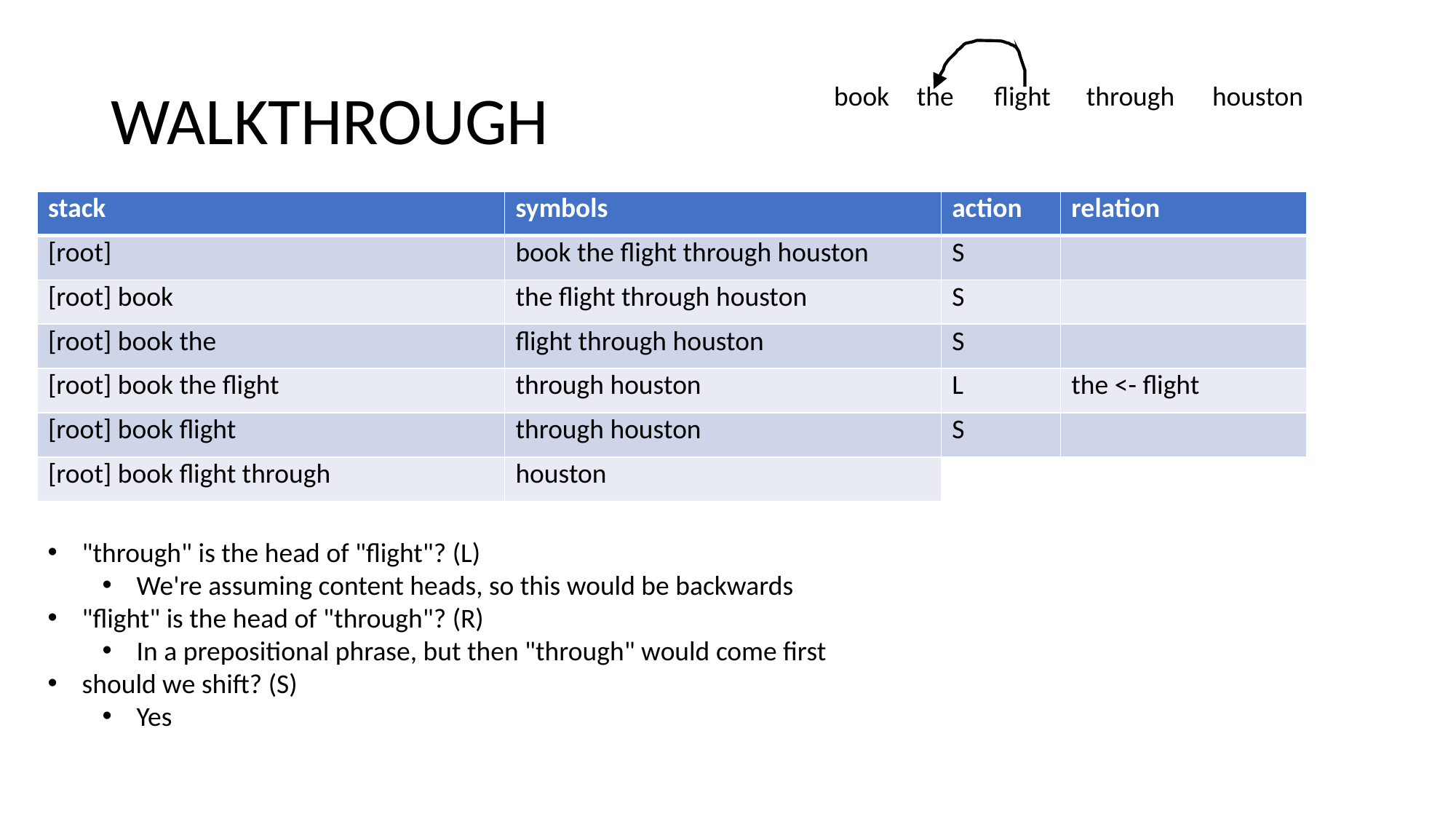

# WALKTHROUGH
book
the
flight
through
houston
| stack | symbols | action | relation |
| --- | --- | --- | --- |
| [root] | book the flight through houston | S |  |
| [root] book | the flight through houston | S |  |
| [root] book the | flight through houston | S |  |
| [root] book the flight | through houston | L | the <- flight |
| [root] book flight | through houston | S |  |
| [root] book flight through | houston | S |  |
| [root] book flight through houston |  | L | through <- houston |
| [root] book flight houston |  | R | flight -> houston |
| [root] book flight |  | R | book -> flight |
| [root] book |  | R | [root] -> book |
| [root] |  | Done |  |

"through" is the head of "flight"? (L)
We're assuming content heads, so this would be backwards
"flight" is the head of "through"? (R)
In a prepositional phrase, but then "through" would come first
should we shift? (S)
Yes